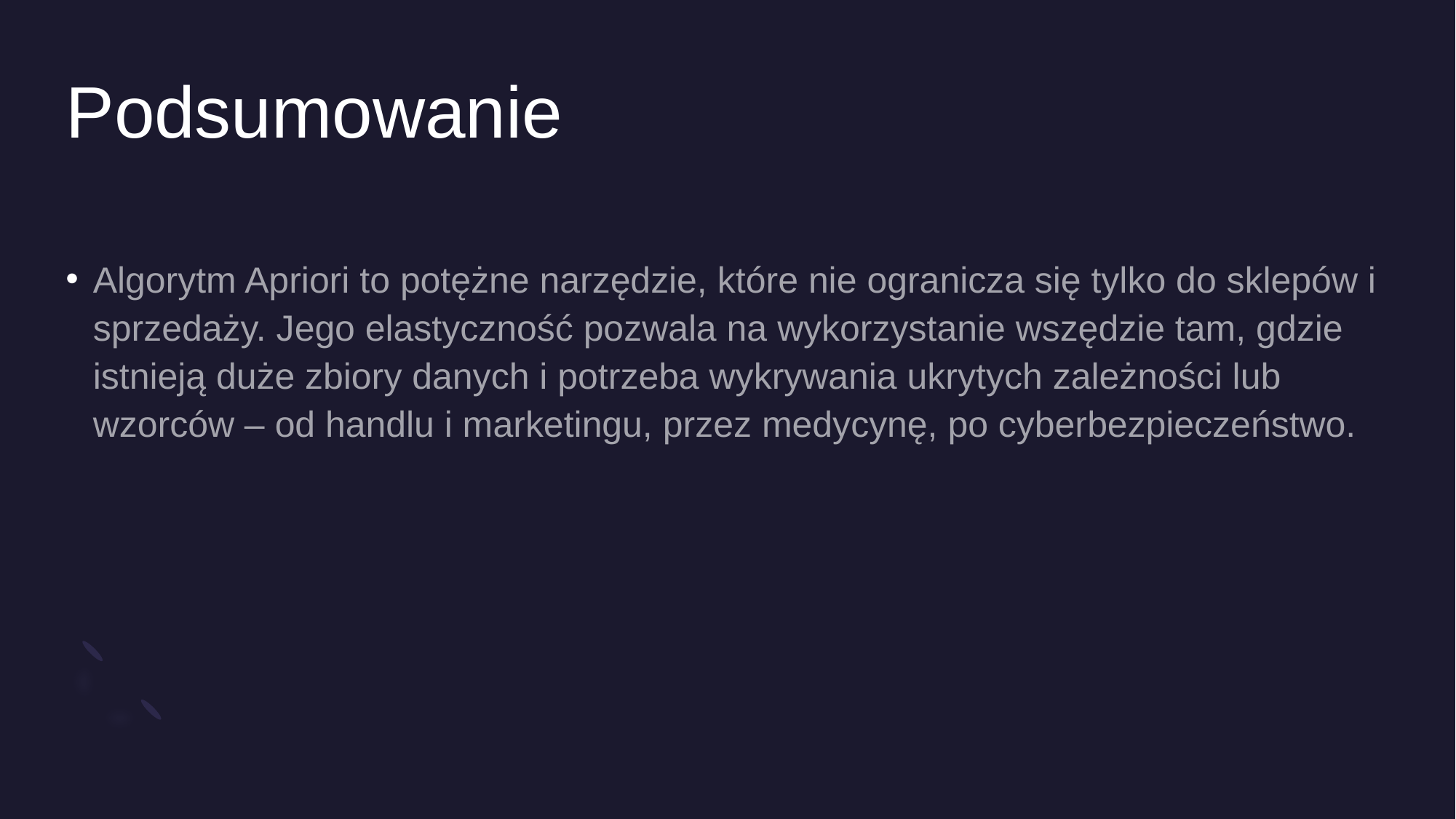

# Podsumowanie
Algorytm Apriori to potężne narzędzie, które nie ogranicza się tylko do sklepów i sprzedaży. Jego elastyczność pozwala na wykorzystanie wszędzie tam, gdzie istnieją duże zbiory danych i potrzeba wykrywania ukrytych zależności lub wzorców – od handlu i marketingu, przez medycynę, po cyberbezpieczeństwo.